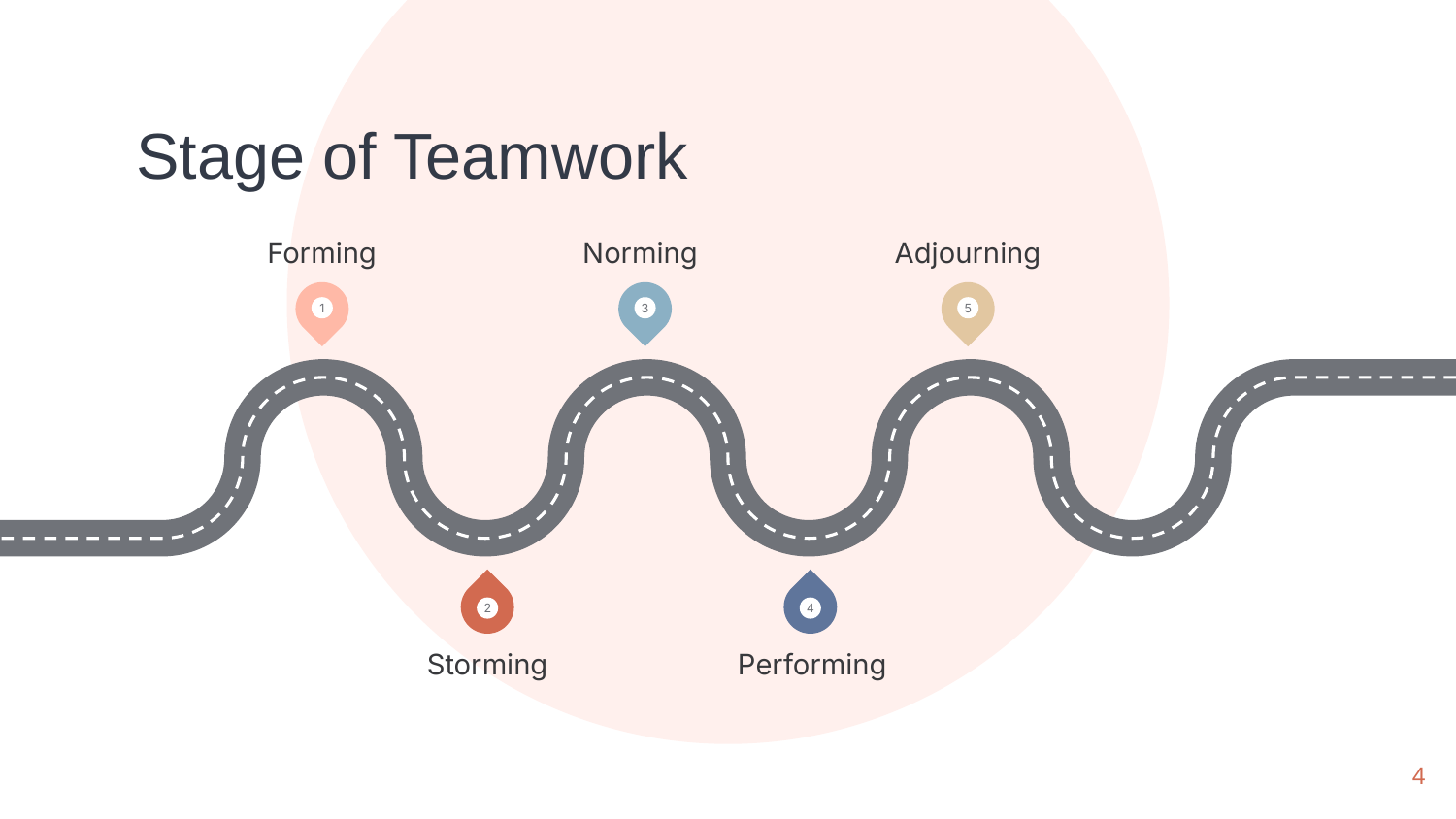

Stage of Teamwork
Forming
Norming
Adjourning

1

3

5

2

4
Storming
Performing
4